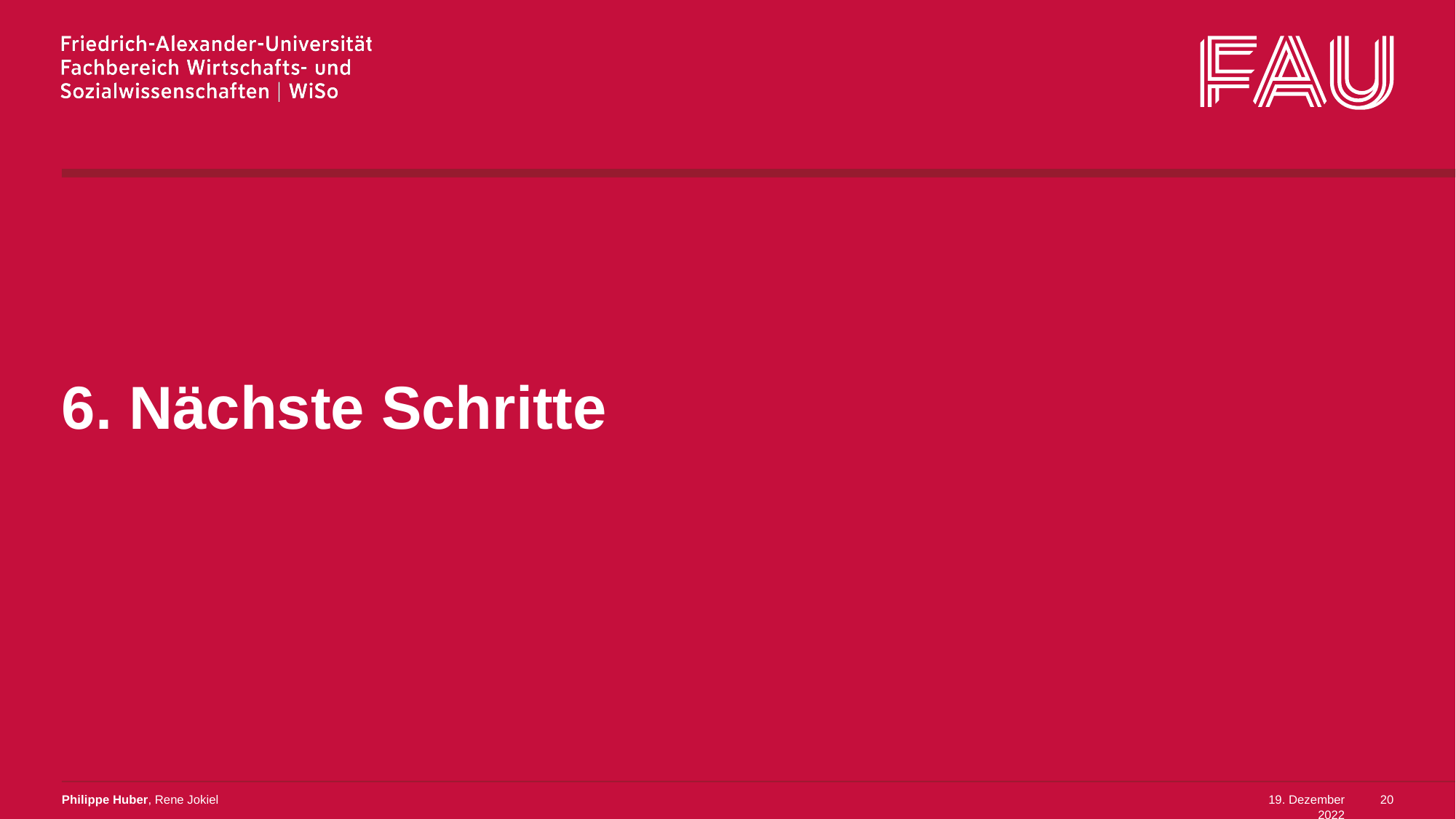

# 6. Nächste Schritte
Philippe Huber, Rene Jokiel
19. Dezember 2022
20